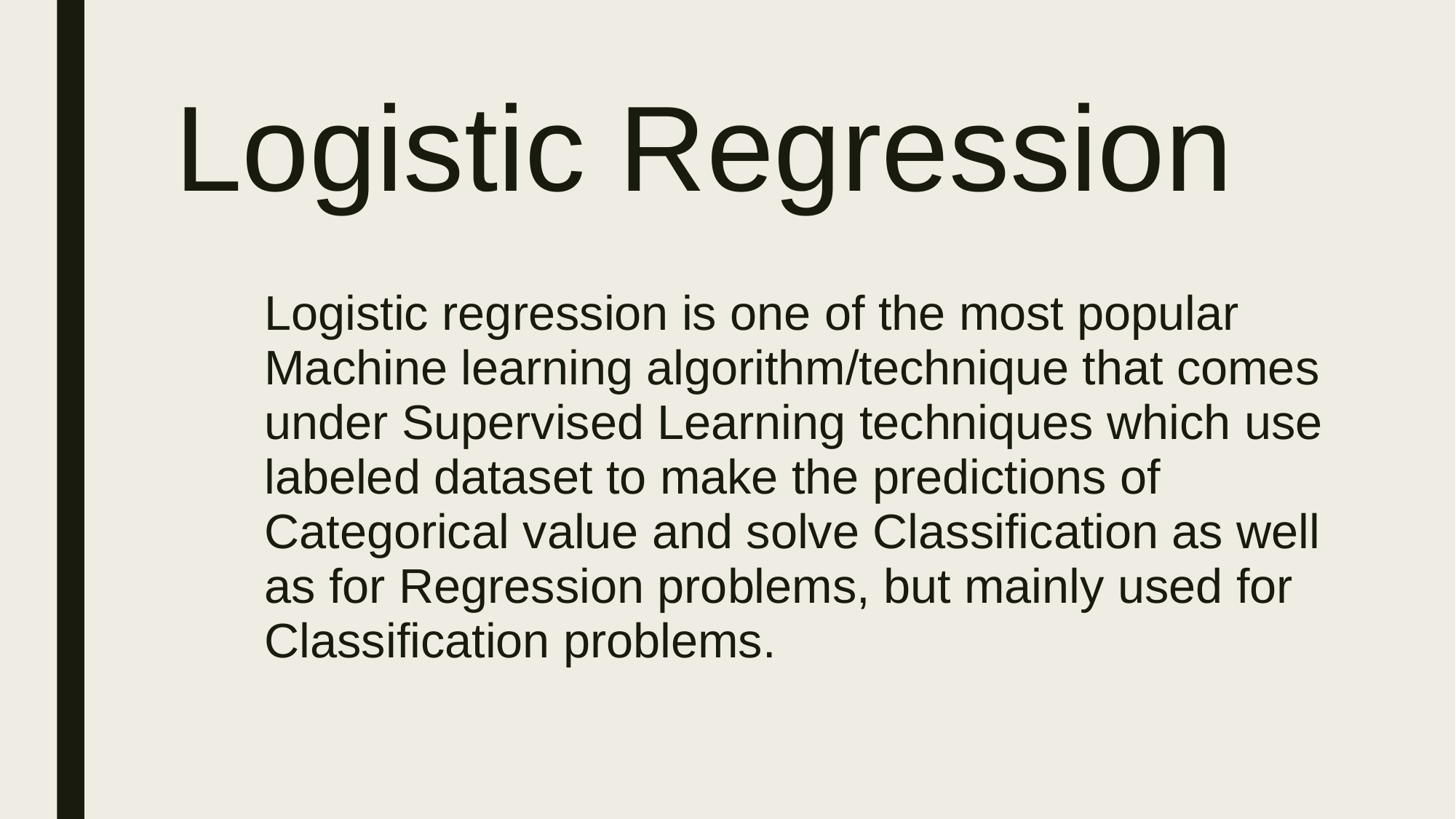

# Logistic Regression
Logistic regression is one of the most popular Machine learning algorithm/technique that comes under Supervised Learning techniques which use labeled dataset to make the predictions of Categorical value and solve Classification as well as for Regression problems, but mainly used for Classification problems.